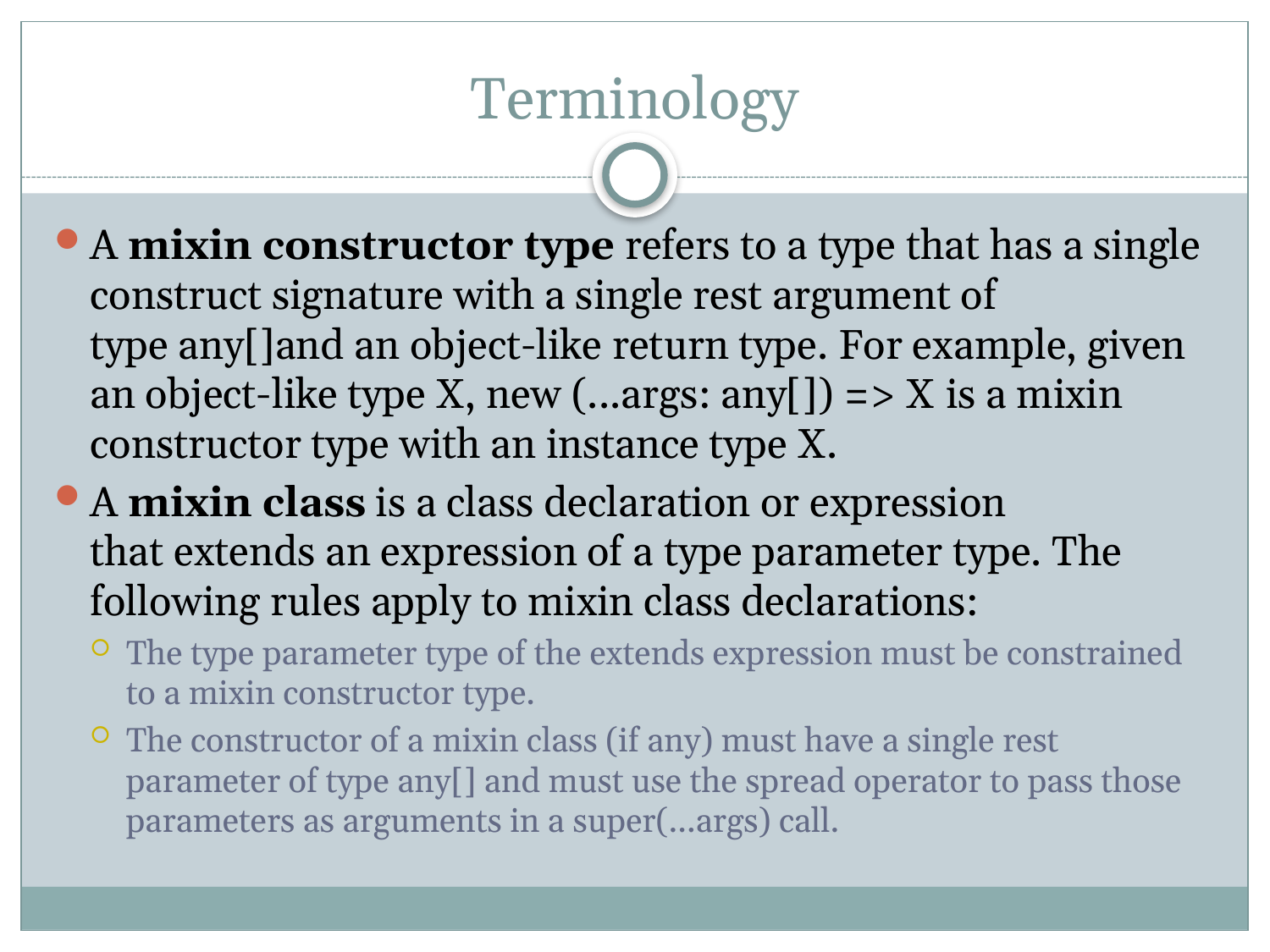

# Terminology
A mixin constructor type refers to a type that has a single construct signature with a single rest argument of type any[]and an object-like return type. For example, given an object-like type X, new (...args: any[]) => X is a mixin constructor type with an instance type X.
A mixin class is a class declaration or expression that extends an expression of a type parameter type. The following rules apply to mixin class declarations:
The type parameter type of the extends expression must be constrained to a mixin constructor type.
The constructor of a mixin class (if any) must have a single rest parameter of type any[] and must use the spread operator to pass those parameters as arguments in a super(...args) call.